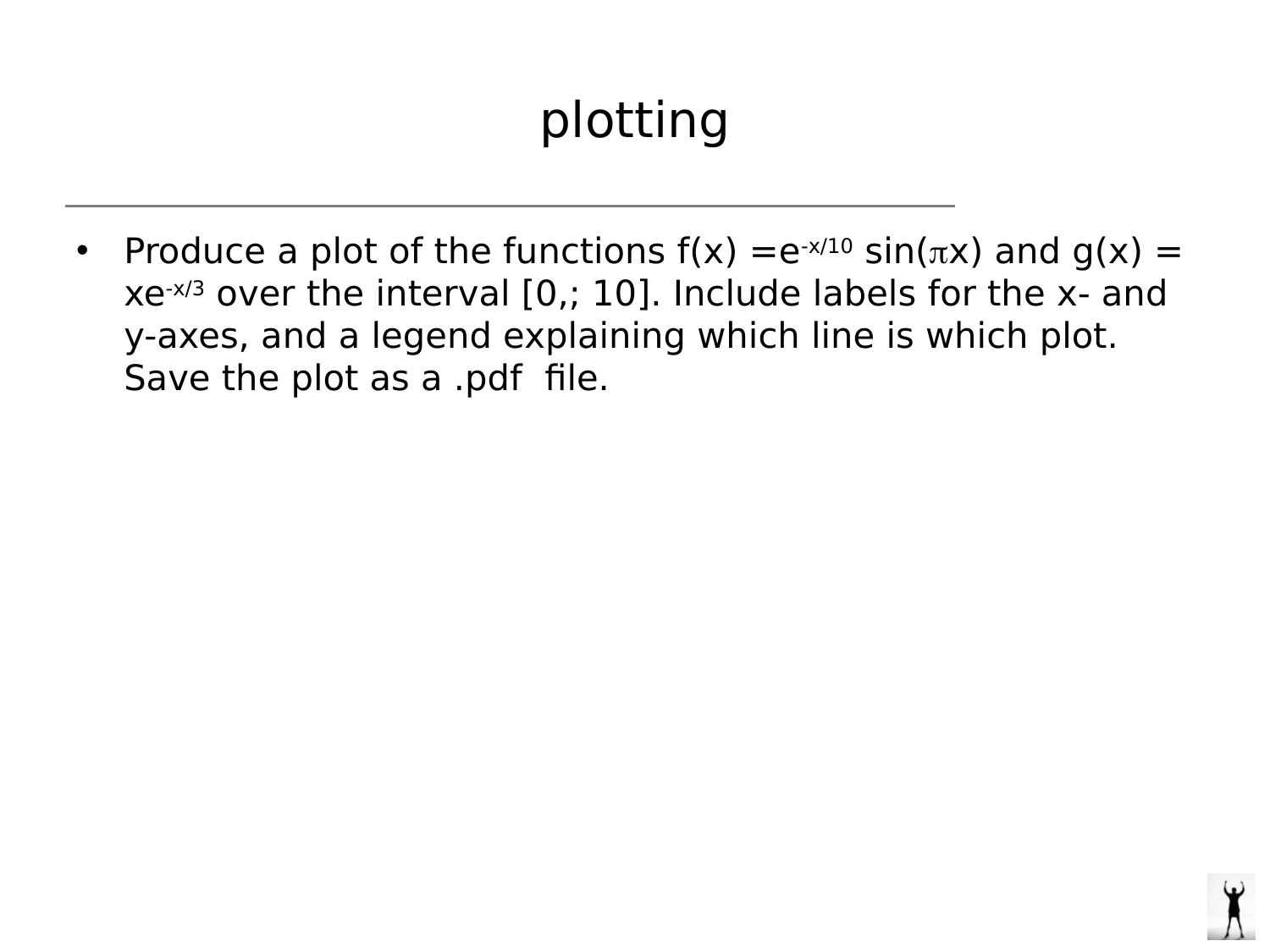

# plotting
Produce a plot of the functions f(x) =e-x/10 sin(πx) and g(x) = xe-x/3 over the interval [0,; 10]. Include labels for the x- and y-axes, and a legend explaining which line is which plot. Save the plot as a .pdf  file.